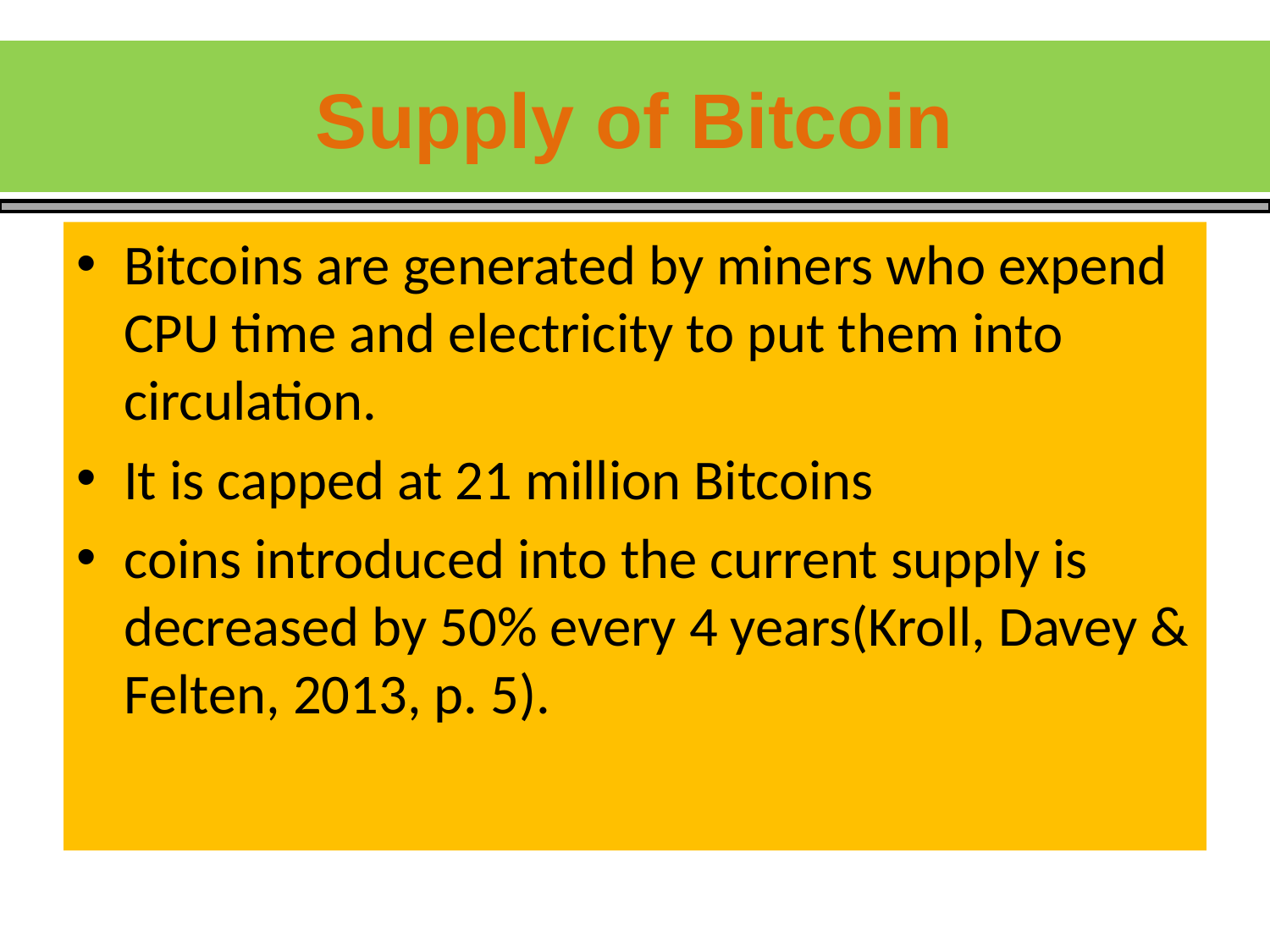

# Supply of Bitcoin
Bitcoins are generated by miners who expend CPU time and electricity to put them into circulation.
It is capped at 21 million Bitcoins
coins introduced into the current supply is decreased by 50% every 4 years(Kroll, Davey & Felten, 2013, p. 5).